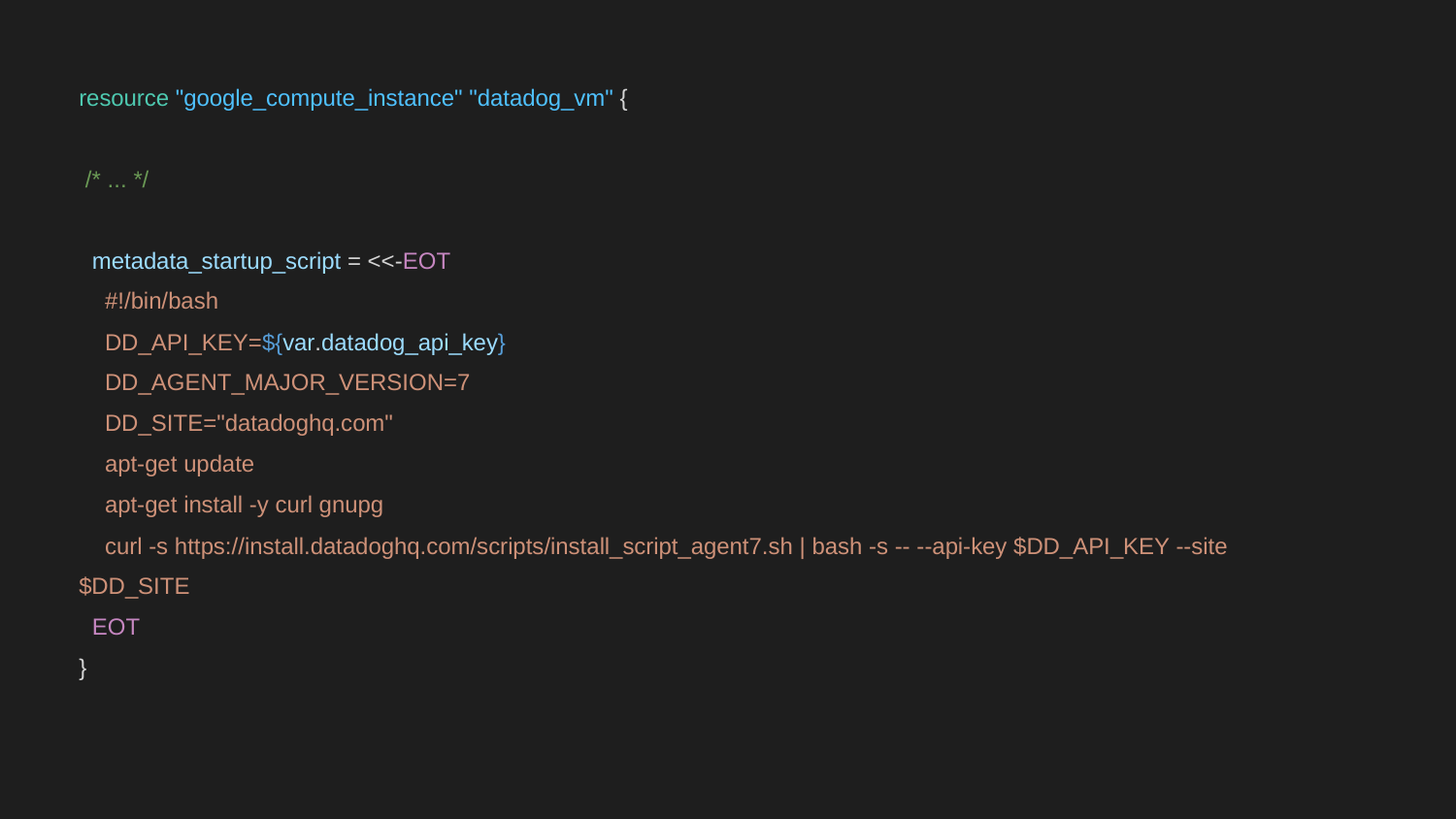

resource "google_compute_instance" "datadog_vm" {

 /* ... */

  metadata_startup_script = <<-EOT
    #!/bin/bash
    DD_API_KEY=${var.datadog_api_key}
    DD_AGENT_MAJOR_VERSION=7
    DD_SITE="datadoghq.com"
    apt-get update
    apt-get install -y curl gnupg
    curl -s https://install.datadoghq.com/scripts/install_script_agent7.sh | bash -s -- --api-key $DD_API_KEY --site $DD_SITE
  EOT
}